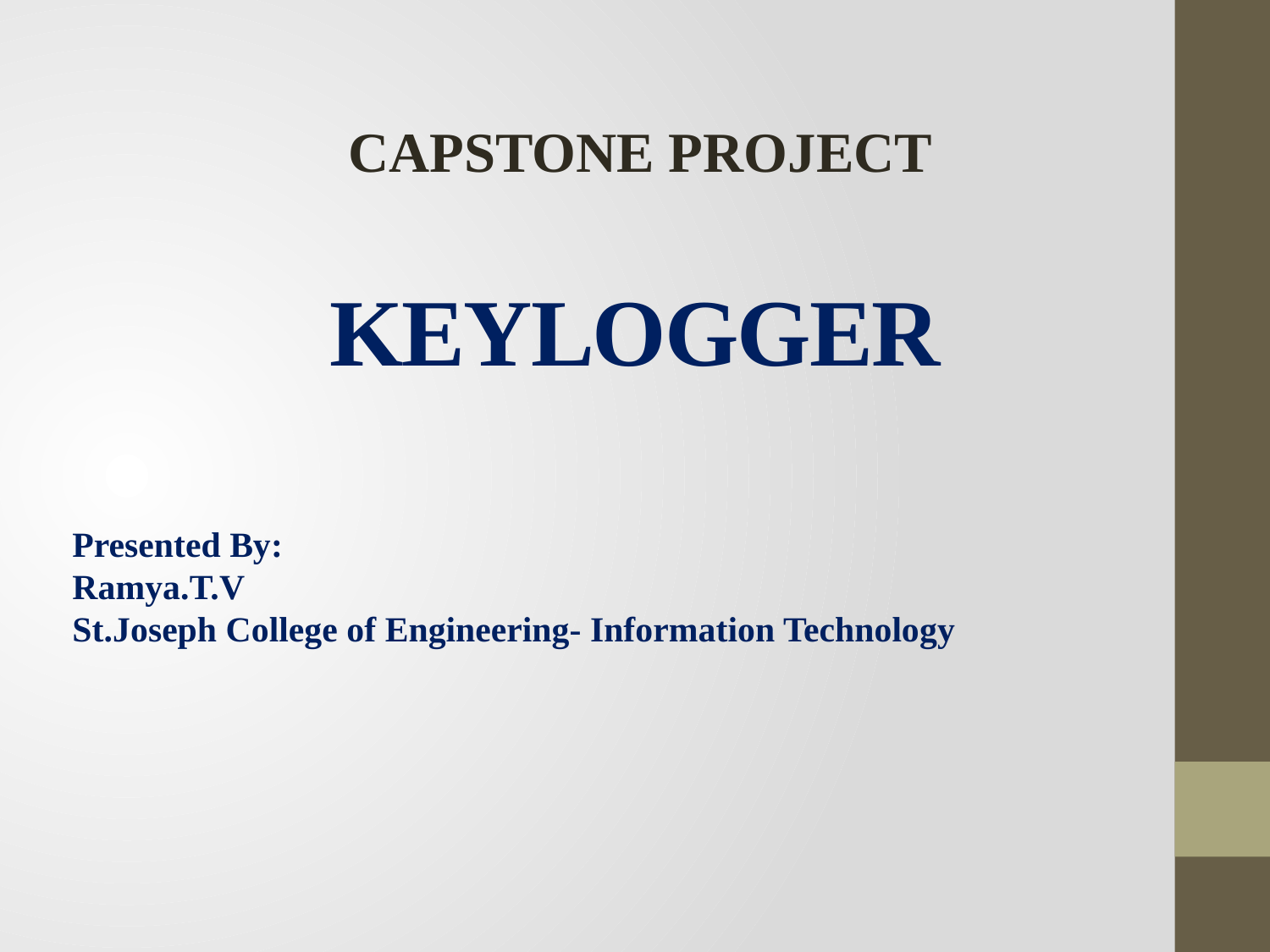

CAPSTONE PROJECT
# KEYLOGGER
Presented By:
Ramya.T.V
St.Joseph College of Engineering- Information Technology